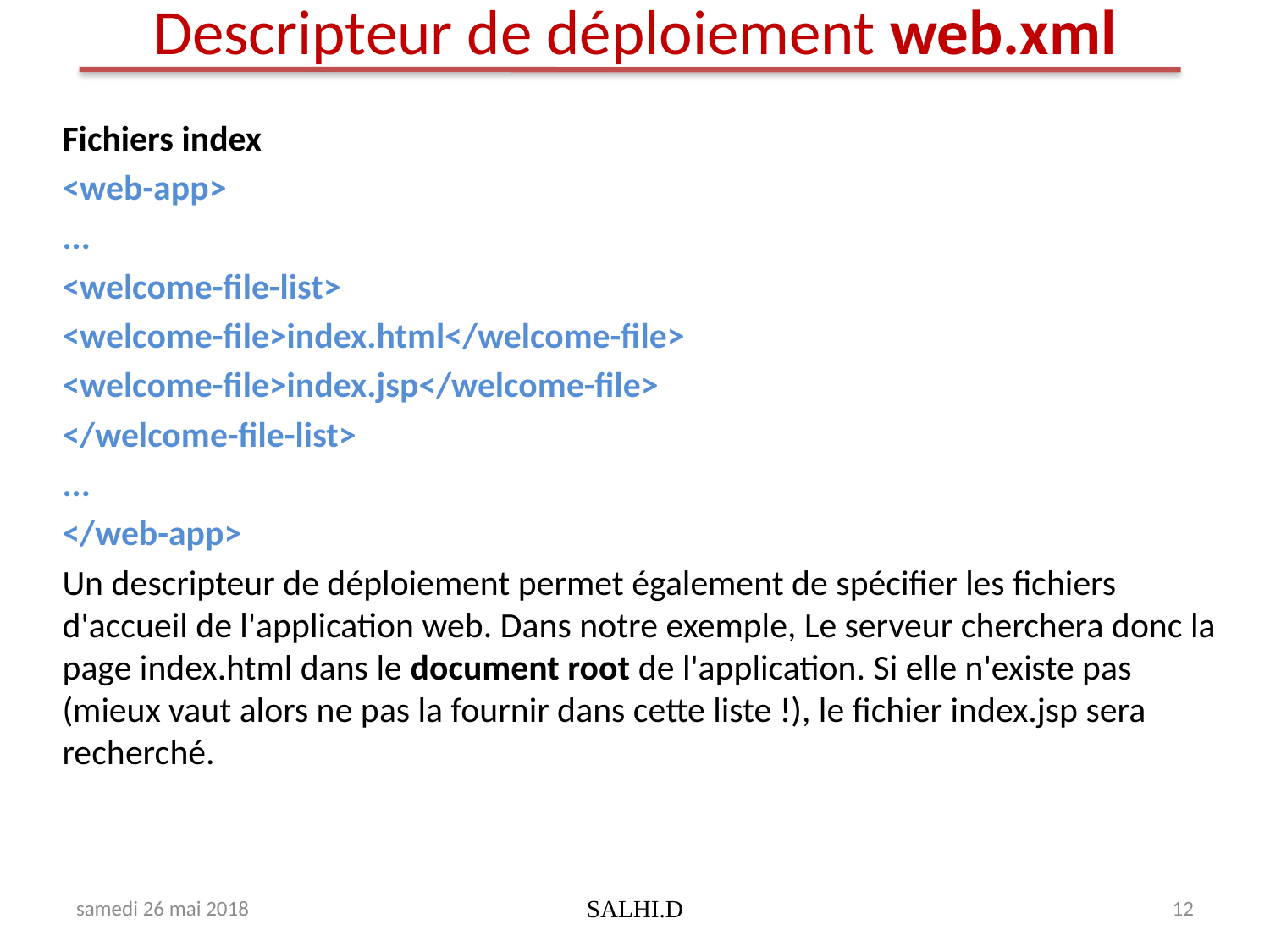

# Descripteur de déploiement web.xml
Fichiers index
<web-app>
...
<welcome-file-list>
<welcome-file>index.html</welcome-file>
<welcome-file>index.jsp</welcome-file>
</welcome-file-list>
...
</web-app>
Un descripteur de déploiement permet également de spécifier les fichiers d'accueil de l'application web. Dans notre exemple, Le serveur cherchera donc la page index.html dans le document root de l'application. Si elle n'existe pas (mieux vaut alors ne pas la fournir dans cette liste !), le fichier index.jsp sera recherché.
samedi 26 mai 2018
SALHI.D
12